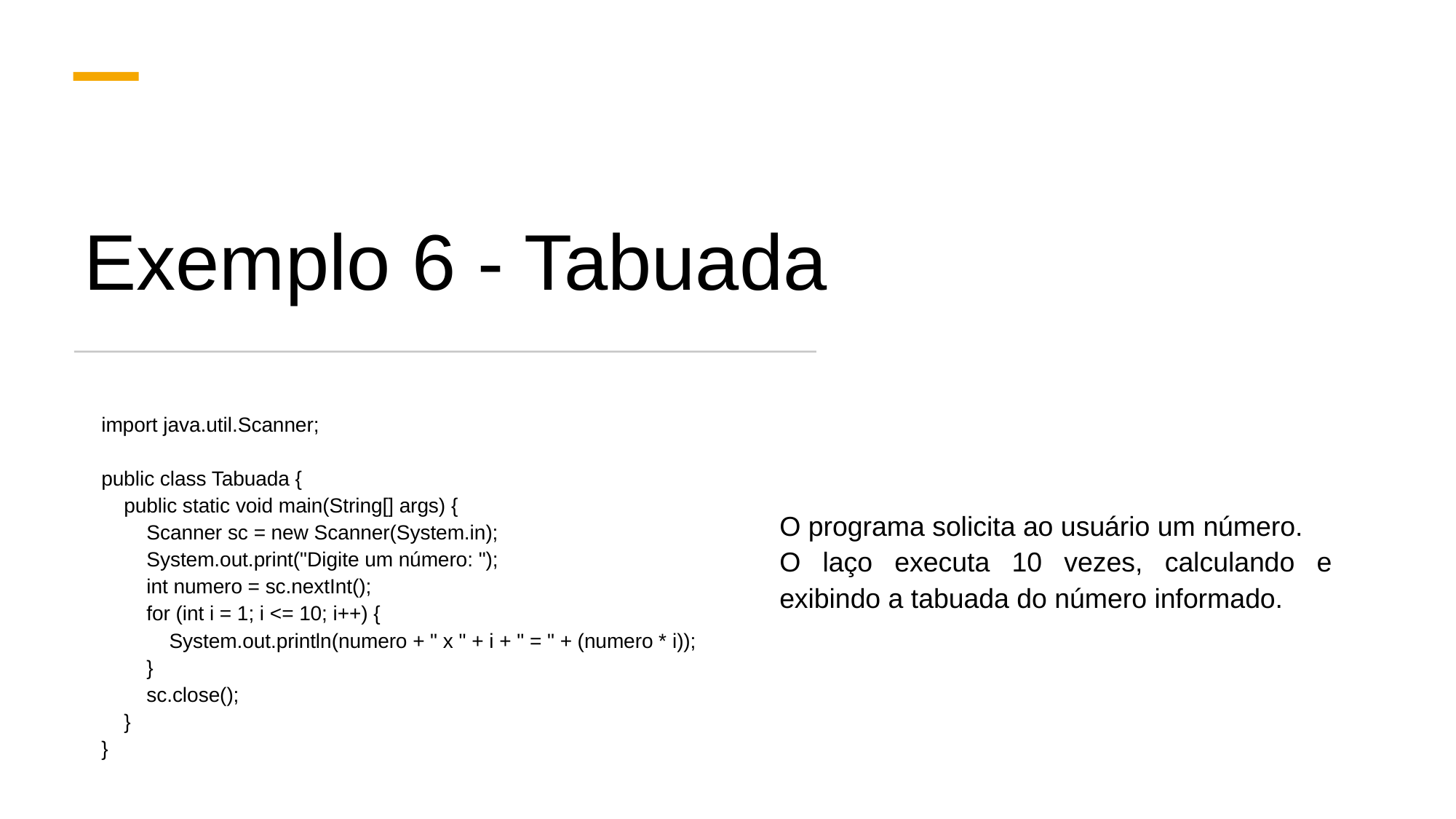

# Exemplo 6 - Tabuada
import java.util.Scanner;

public class Tabuada {
    public static void main(String[] args) {
        Scanner sc = new Scanner(System.in);
        System.out.print("Digite um número: ");
        int numero = sc.nextInt();
        for (int i = 1; i <= 10; i++) {
            System.out.println(numero + " x " + i + " = " + (numero * i));
        }
        sc.close();
    }
}
O programa solicita ao usuário um número.
O laço executa 10 vezes, calculando e exibindo a tabuada do número informado.